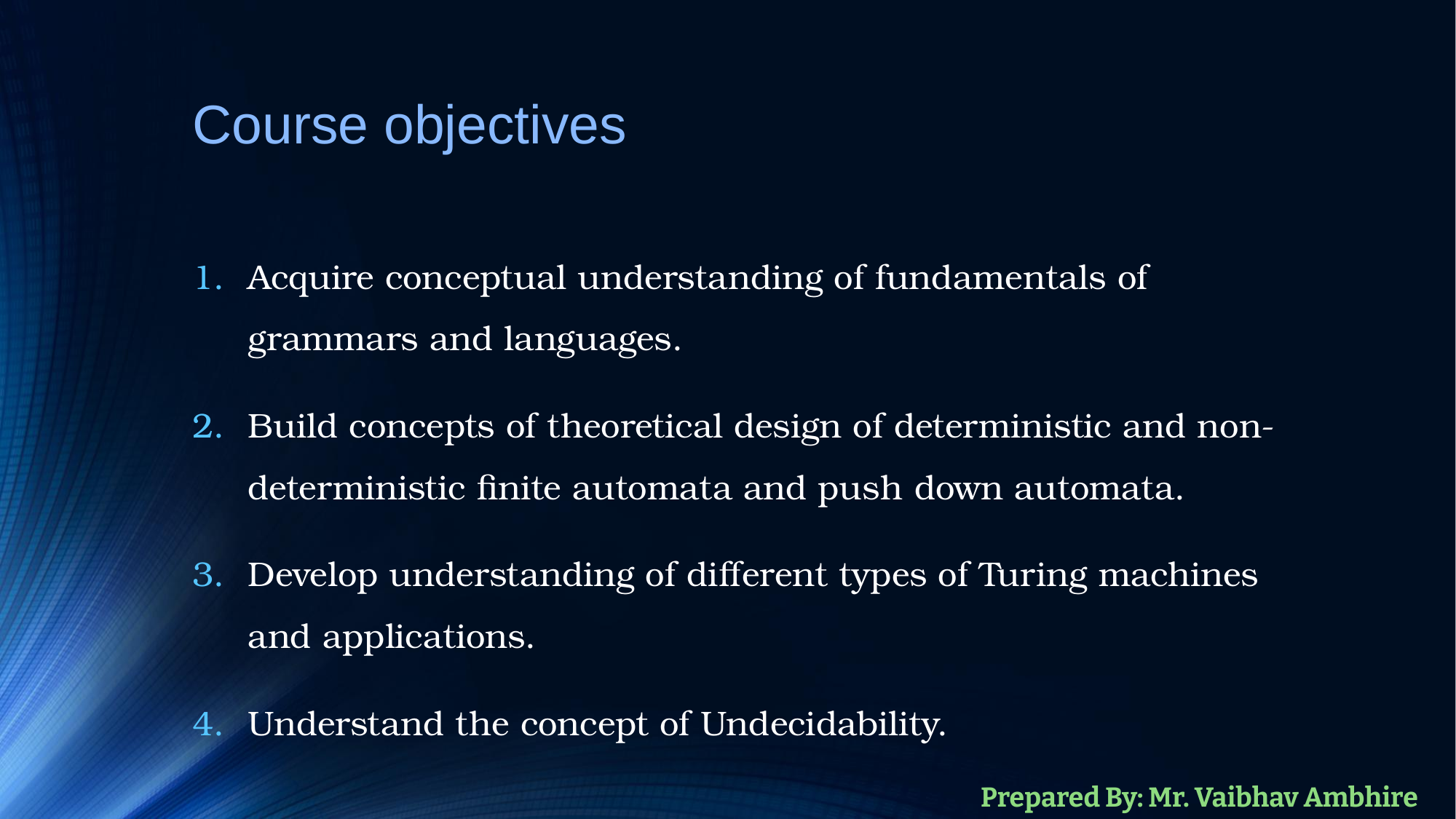

# Course objectives
Acquire conceptual understanding of fundamentals of grammars and languages.
Build concepts of theoretical design of deterministic and non-deterministic finite automata and push down automata.
Develop understanding of different types of Turing machines and applications.
Understand the concept of Undecidability.